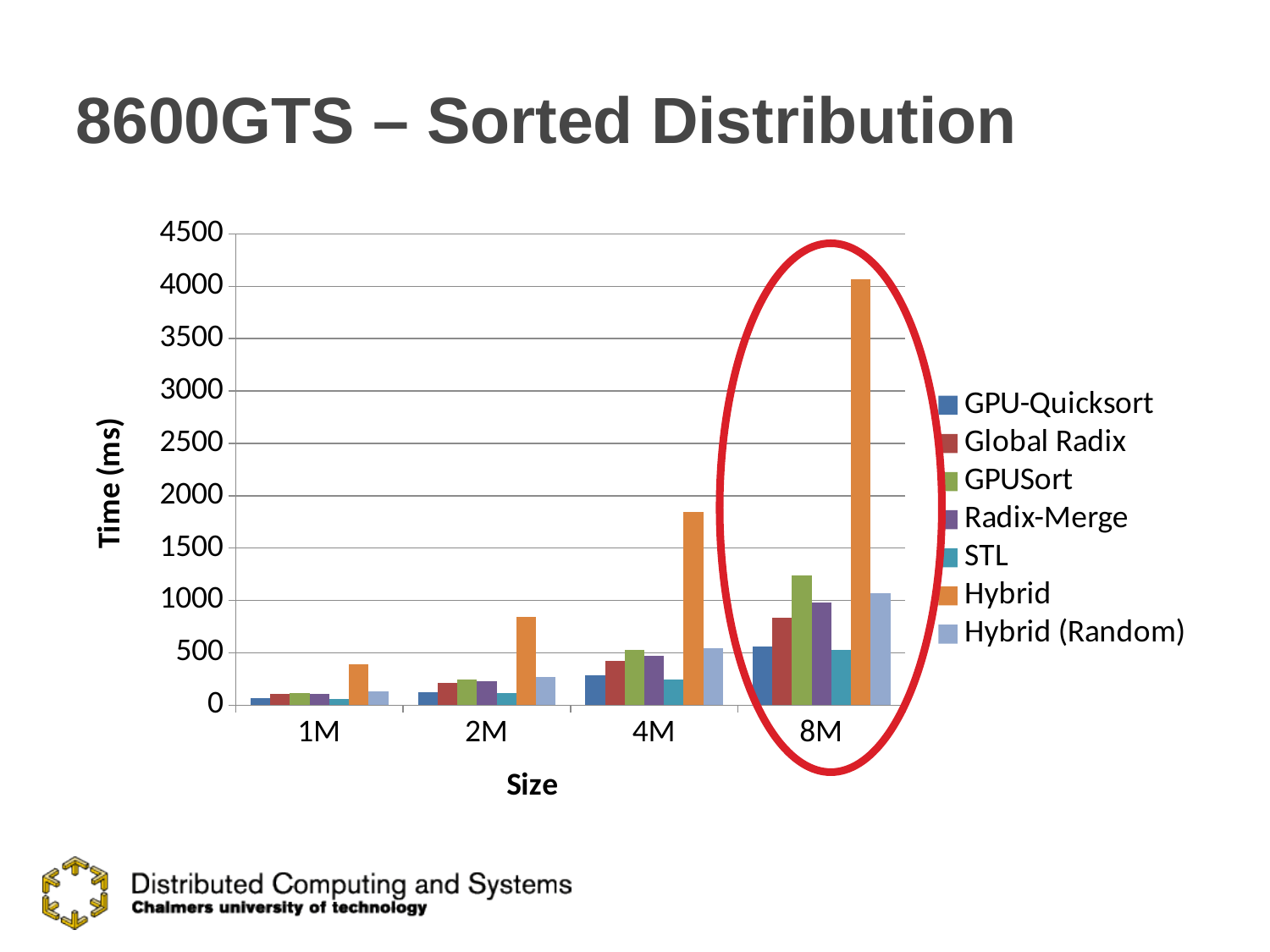

# 8600GTS – Sorted Distribution

### Chart

| Category | GPU-Quicksort | Global Radix | GPUSort | Radix-Merge | STL | Hybrid | Hybrid (Random) |
|---|---|---|---|---|---|---|---|
| 1M | 67.163803 | 106.21394640000007 | 114.59952000000007 | 107.0058016 | 55.076 | 393.27681099999967 | 131.54536399999998 |
| 2M | 125.100883 | 210.8015888 | 245.474 | 224.5821869000002 | 116.85799999999999 | 841.4337134 | 265.148071 |
| 4M | 281.522583 | 419.0317156999996 | 527.58322 | 466.81819889999974 | 247.765 | 1845.259939 | 542.124634 |
| 8M | 563.4678339999995 | 830.8686559999993 | 1238.250560000001 | 980.6057874 | 525.472 | 4065.6432449999998 | 1070.231812 |